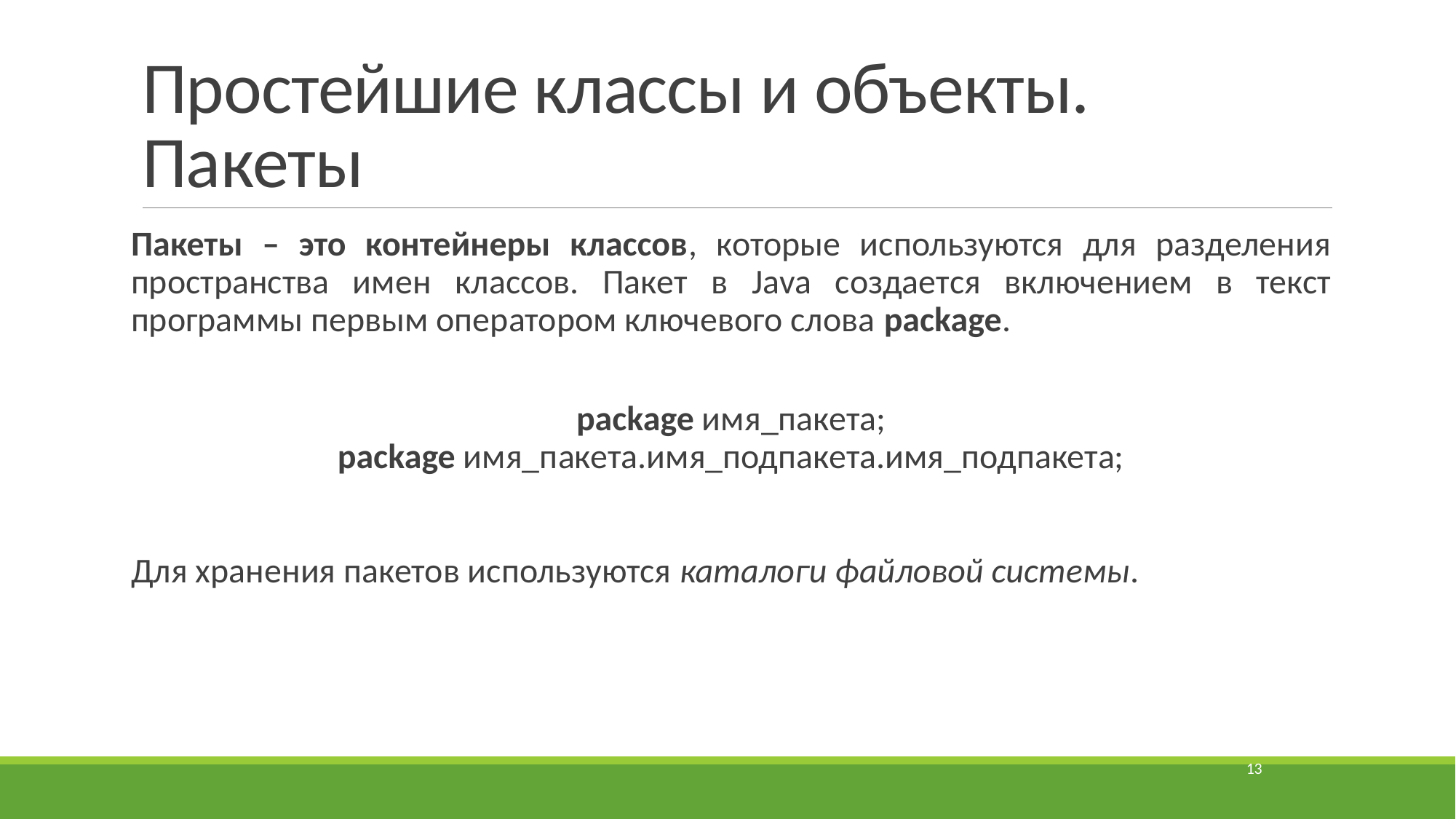

# Простейшие классы и объекты. Пакеты
Пакеты – это контейнеры классов, которые используются для разделения пространства имен классов. Пакет в Java создается включением в текст программы первым оператором ключевого слова package.

package имя_пакета;
package имя_пакета.имя_подпакета.имя_подпакета;

Для хранения пакетов используются каталоги файловой системы.

13